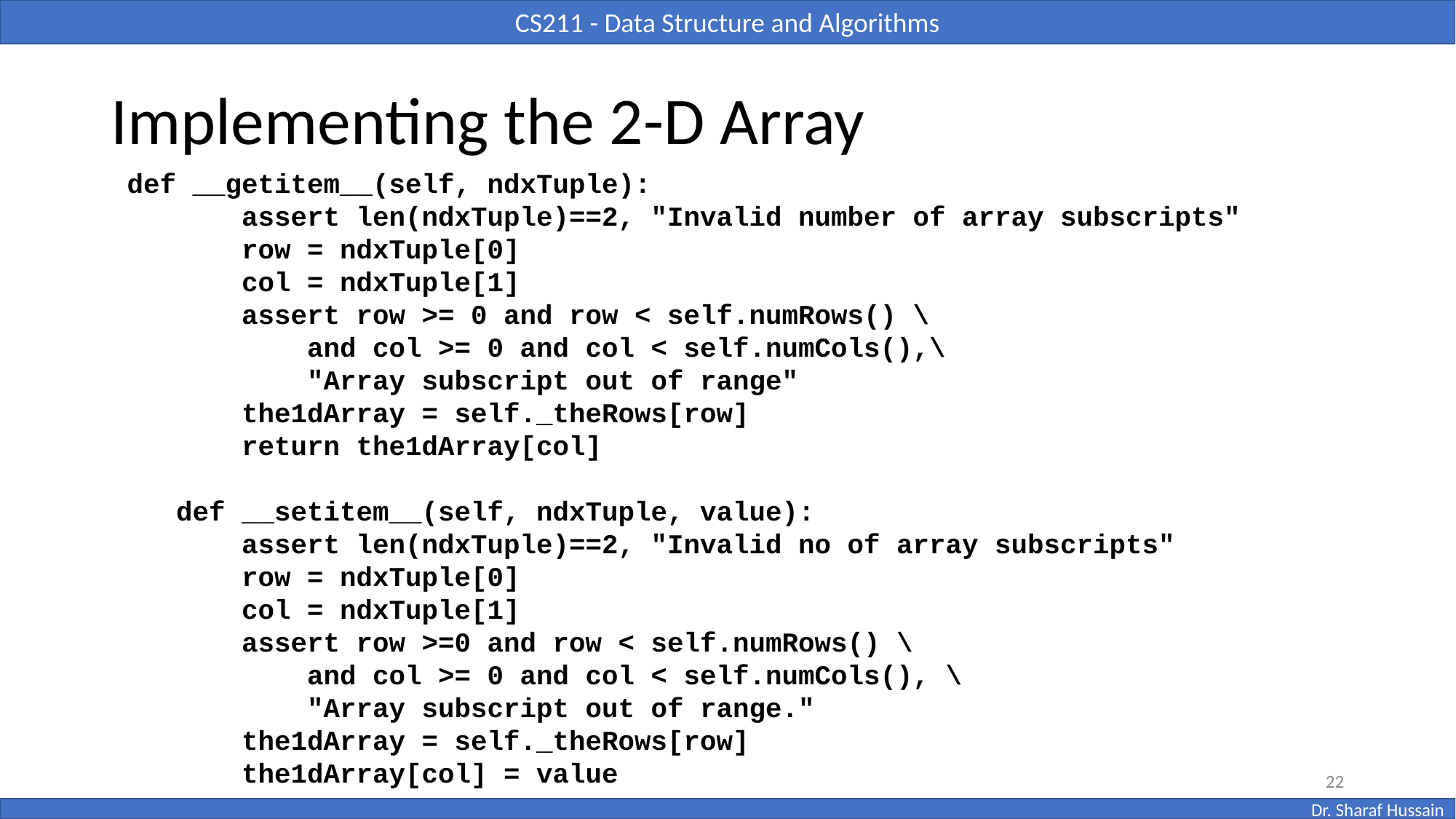

# Implementing the 2-D Array
 def __getitem__(self, ndxTuple):
        assert len(ndxTuple)==2, "Invalid number of array subscripts"
        row = ndxTuple[0]
        col = ndxTuple[1]
        assert row >= 0 and row < self.numRows() \
            and col >= 0 and col < self.numCols(),\
            "Array subscript out of range"
        the1dArray = self._theRows[row]
        return the1dArray[col]
    def __setitem__(self, ndxTuple, value):
        assert len(ndxTuple)==2, "Invalid no of array subscripts"
        row = ndxTuple[0]
        col = ndxTuple[1]
        assert row >=0 and row < self.numRows() \
            and col >= 0 and col < self.numCols(), \
            "Array subscript out of range."
        the1dArray = self._theRows[row]
        the1dArray[col] = value
22